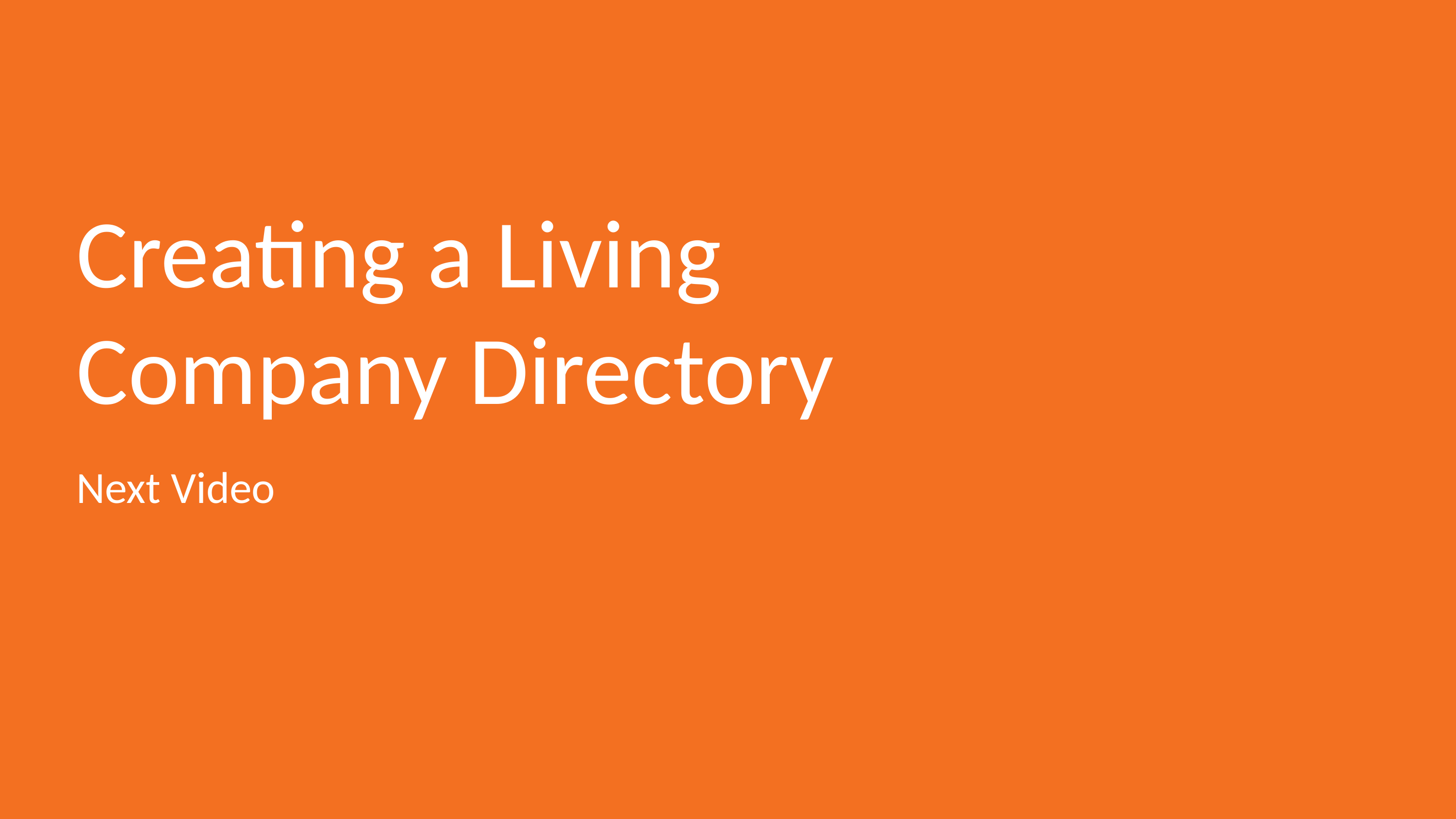

# Creating a Living Company Directory
Next Video